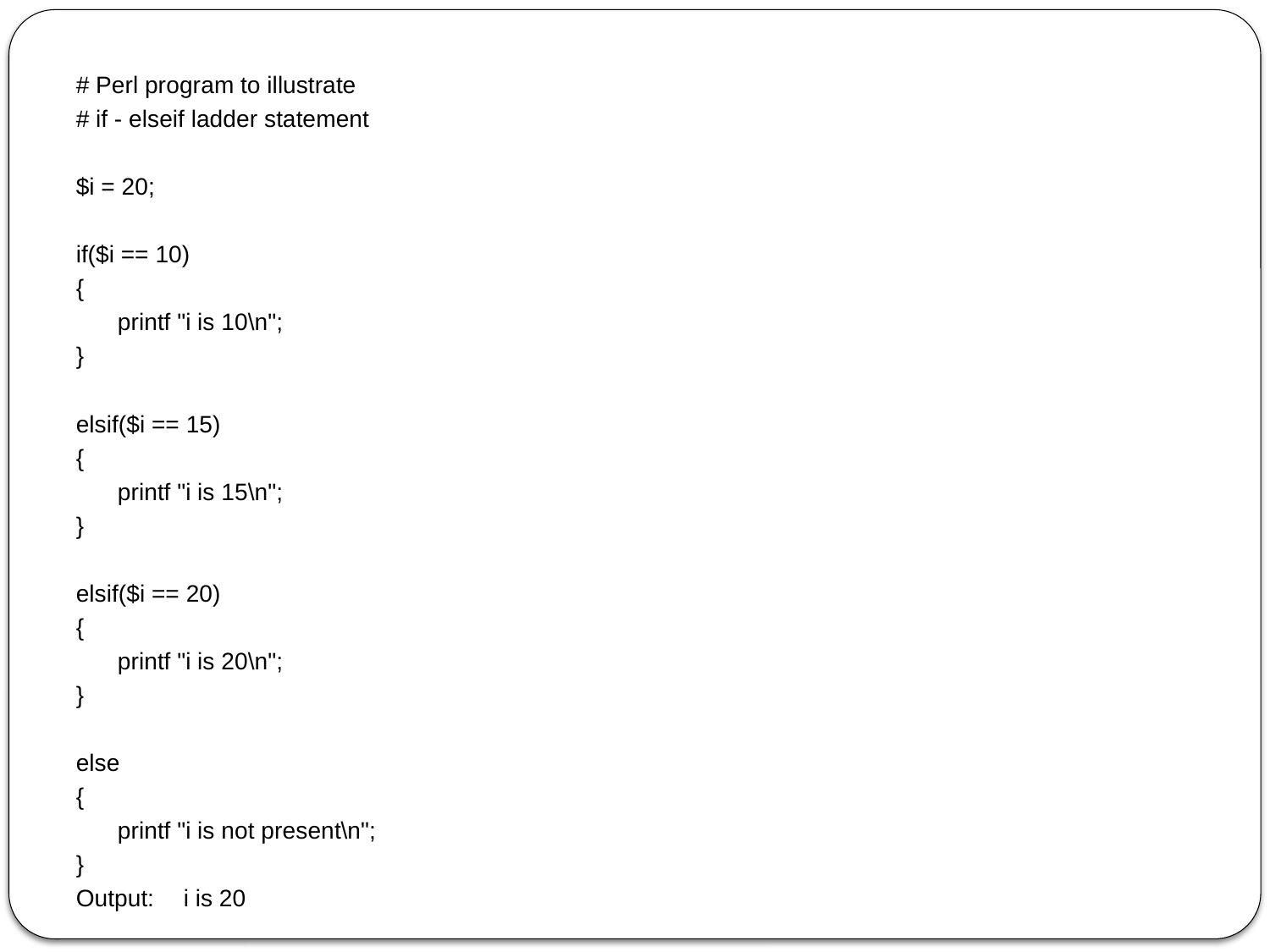

# Perl program to illustrate
# if - elseif ladder statement

$i = 20;

if($i == 10)
{
	printf "i is 10\n";
}

elsif($i == 15)
{
	printf "i is 15\n";
}

elsif($i == 20)
{
	printf "i is 20\n";
}

else
{
	printf "i is not present\n";
}
Output:	i is 20